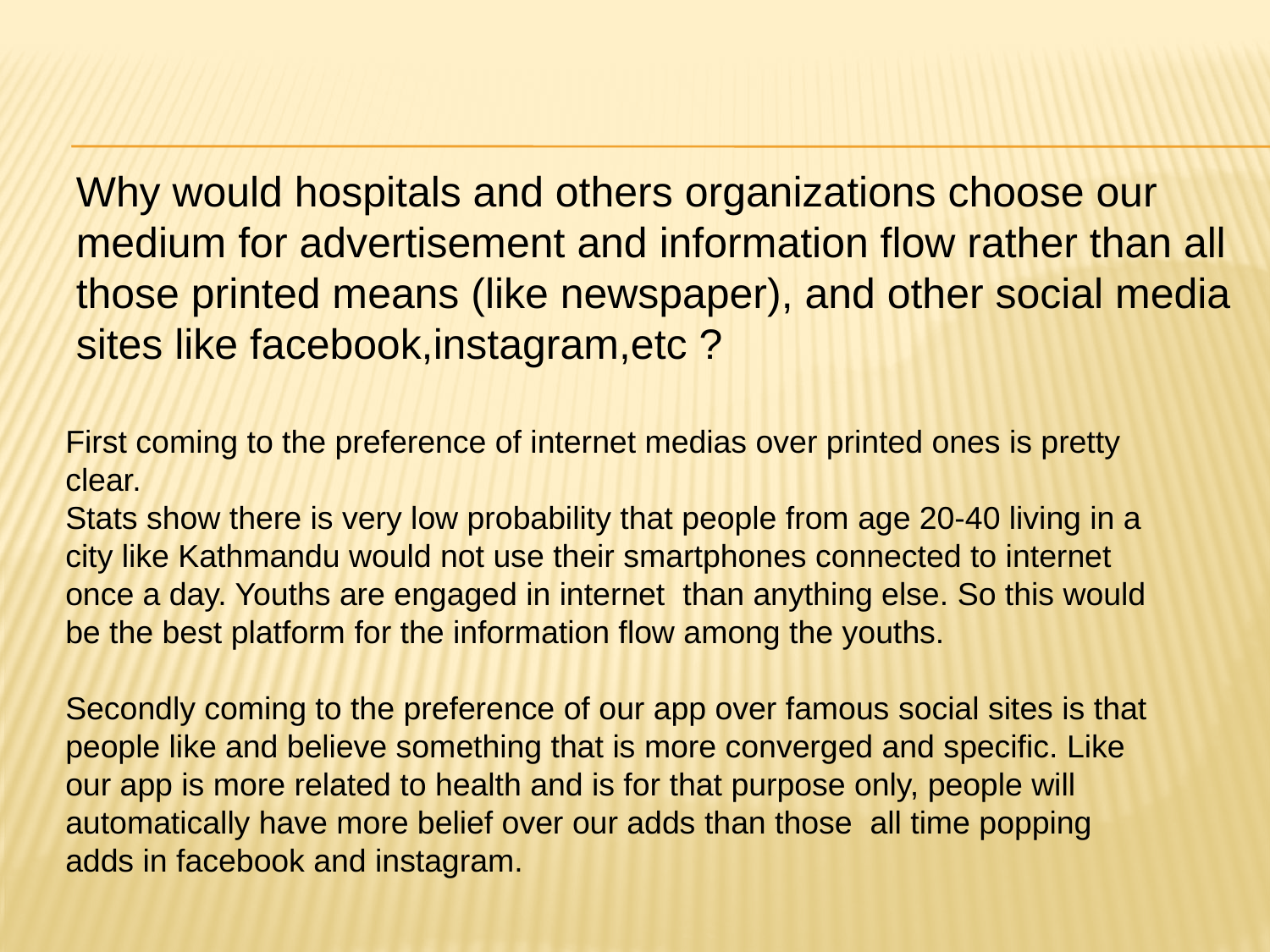

Why would hospitals and others organizations choose our medium for advertisement and information flow rather than all those printed means (like newspaper), and other social media sites like facebook,instagram,etc ?

First coming to the preference of internet medias over printed ones is pretty clear.
Stats show there is very low probability that people from age 20-40 living in a city like Kathmandu would not use their smartphones connected to internet once a day. Youths are engaged in internet  than anything else. So this would be the best platform for the information flow among the youths.

Secondly coming to the preference of our app over famous social sites is that people like and believe something that is more converged and specific. Like our app is more related to health and is for that purpose only, people will automatically have more belief over our adds than those  all time popping
adds in facebook and instagram.